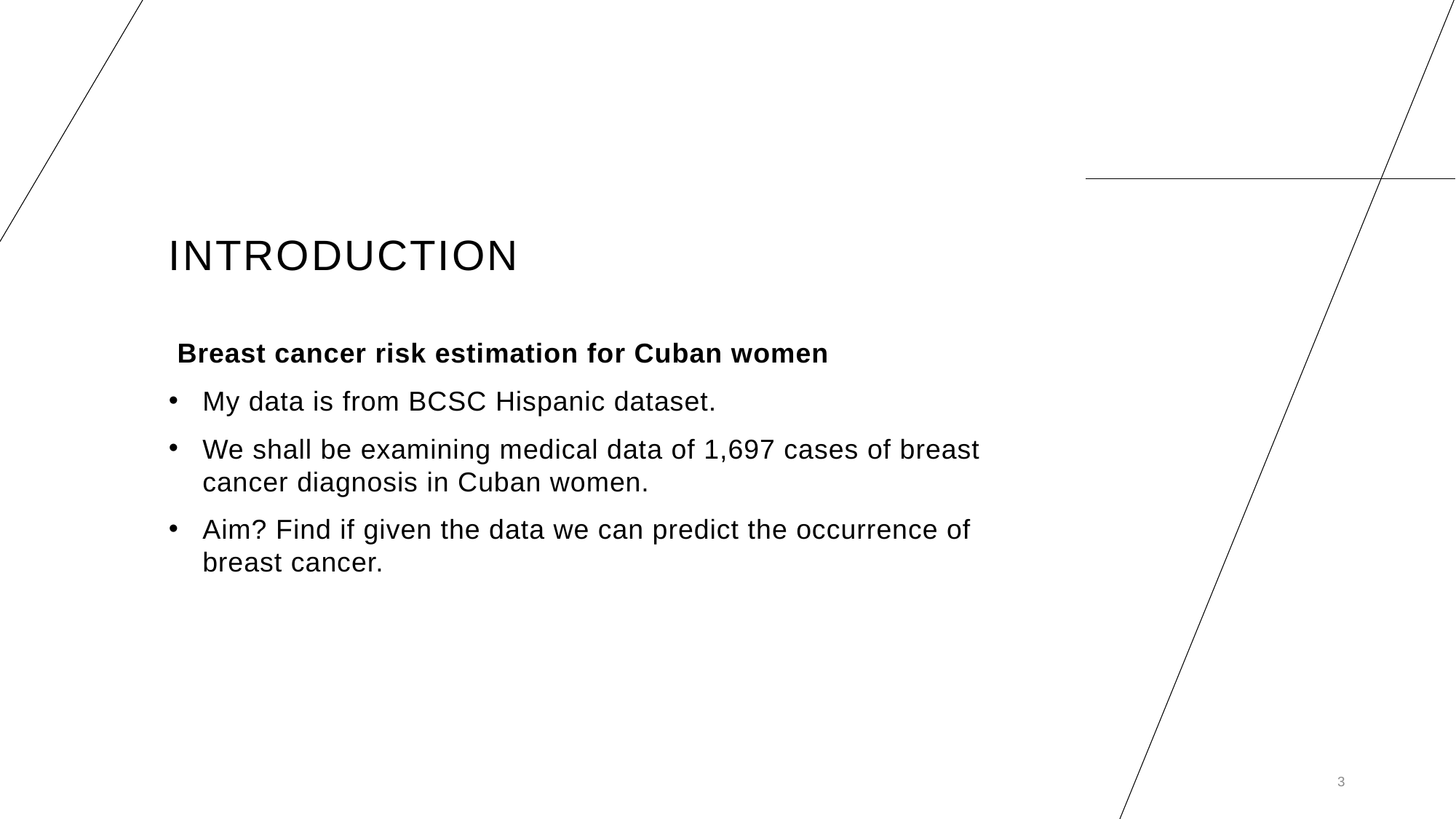

# Introduction
 Breast cancer risk estimation for Cuban women
My data is from BCSC Hispanic dataset.
We shall be examining medical data of 1,697 cases of breast cancer diagnosis in Cuban women.
Aim? Find if given the data we can predict the occurrence of breast cancer.
3